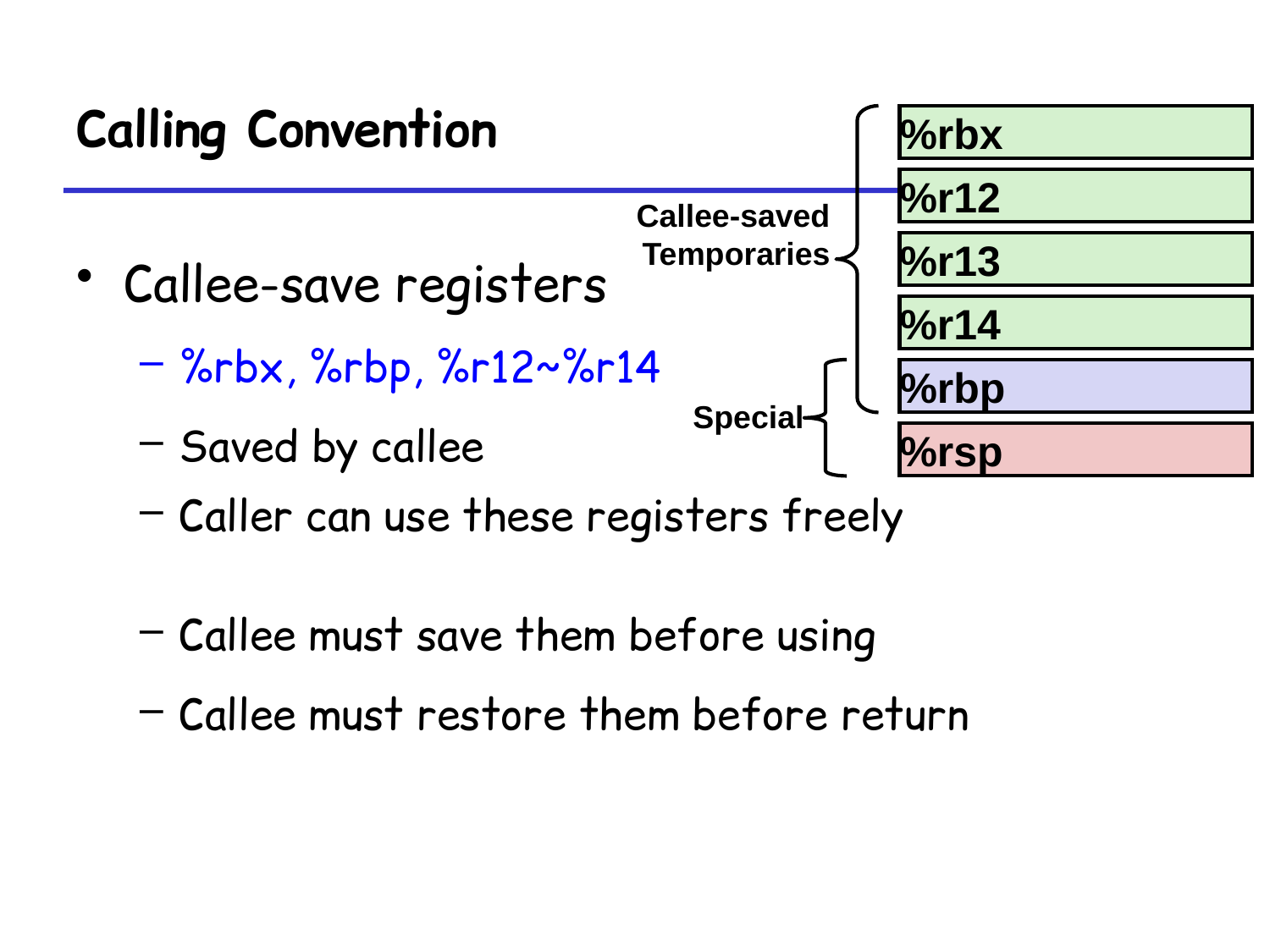

# Calling Convention

%rbx
%r12
Callee-saved
Temporaries
Callee-save registers
%rbx, %rbp, %r12~%r14
Saved by callee
Caller can use these registers freely

Callee must save them before using
Callee must restore them before return
%r13
%r14

%rbp
Special
%rsp
43